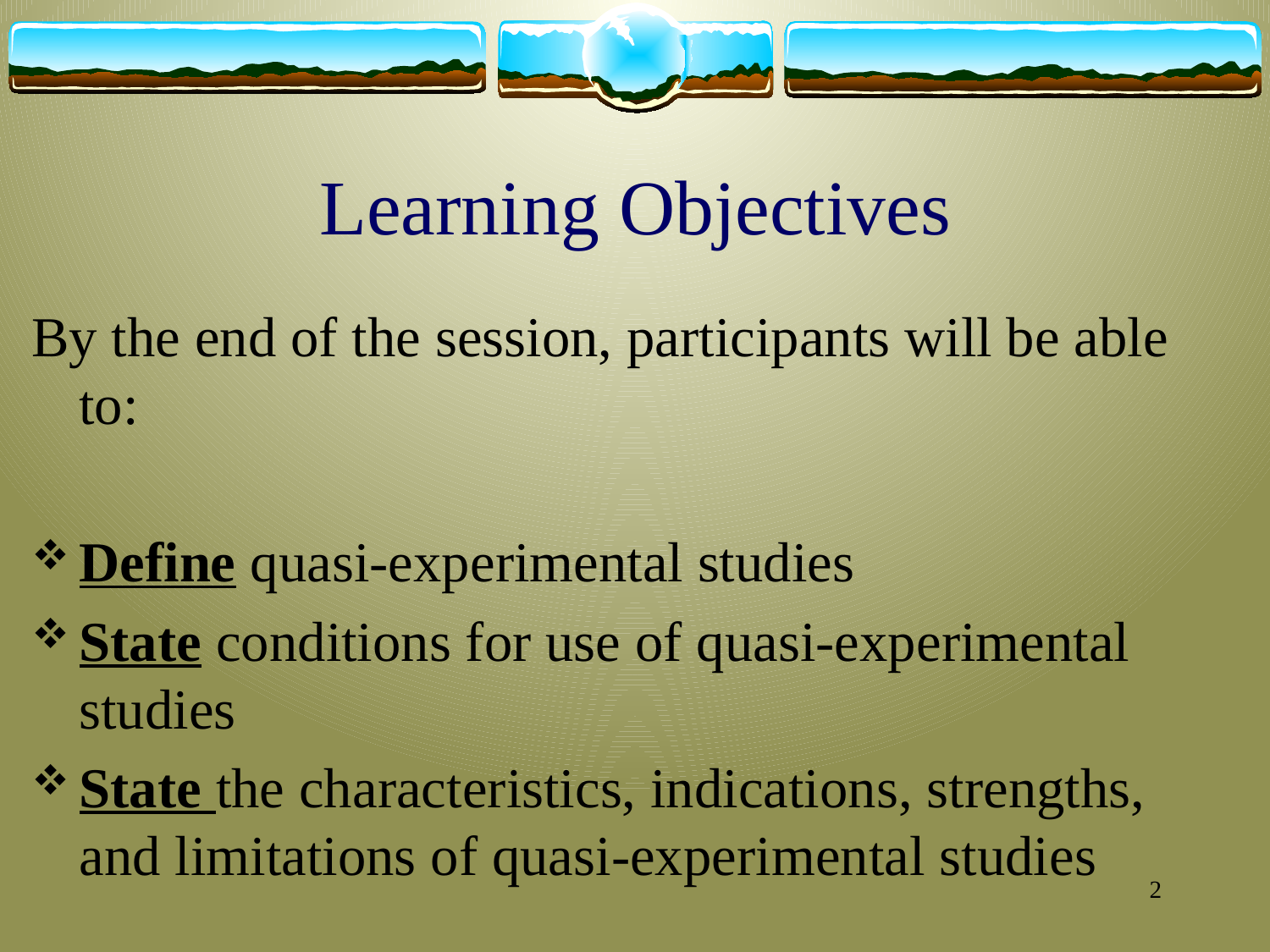

# Learning Objectives
By the end of the session, participants will be able to:

Define quasi-experimental studies
State conditions for use of quasi-experimental studies
State the characteristics, indications, strengths, and limitations of quasi-experimental studies

2